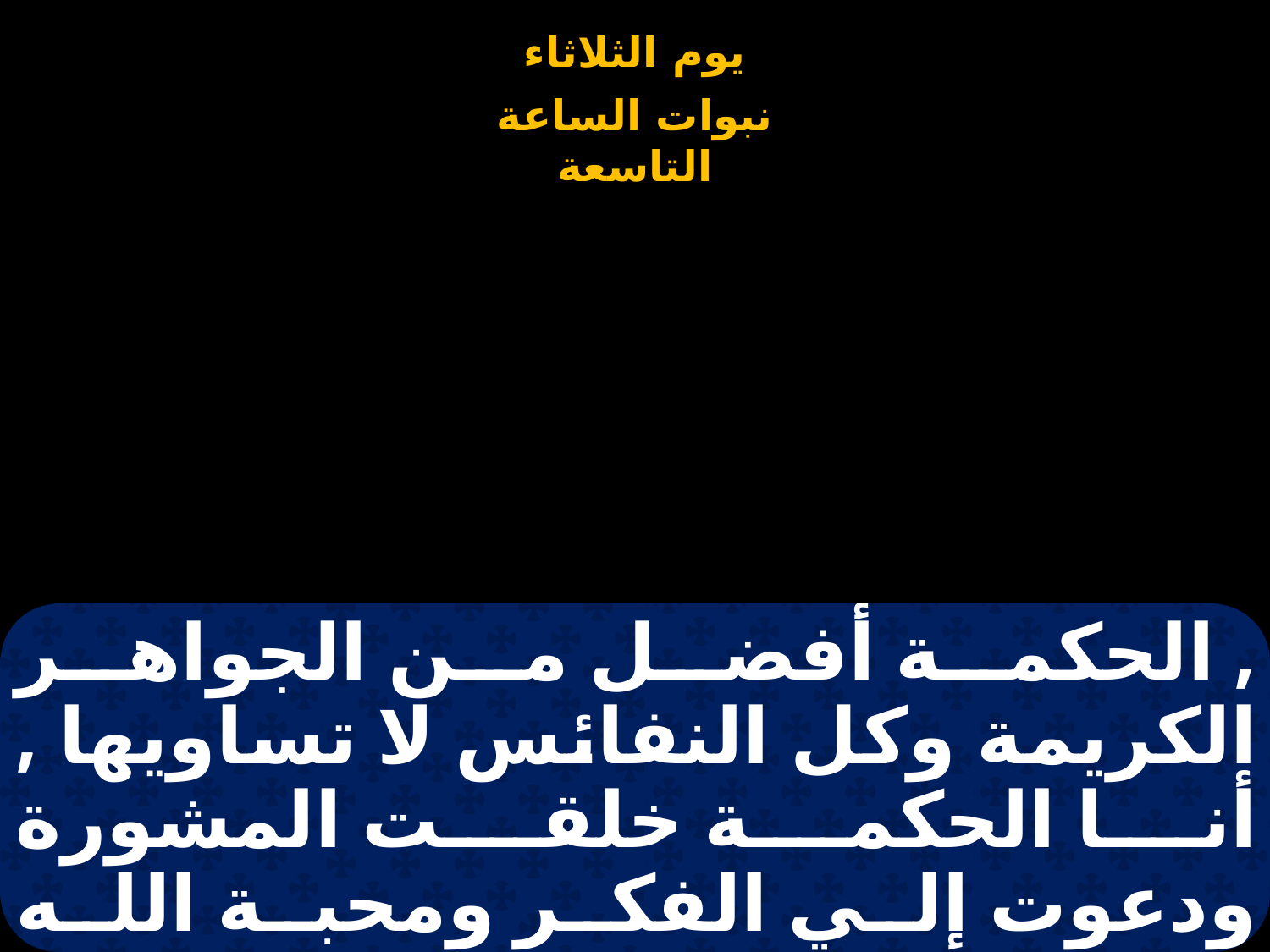

# , الحكمة أفضل من الجواهر الكريمة وكل النفائس لا تساويها , أنا الحكمة خلقت المشورة ودعوت إلي الفكر ومحبة الله والفهم .